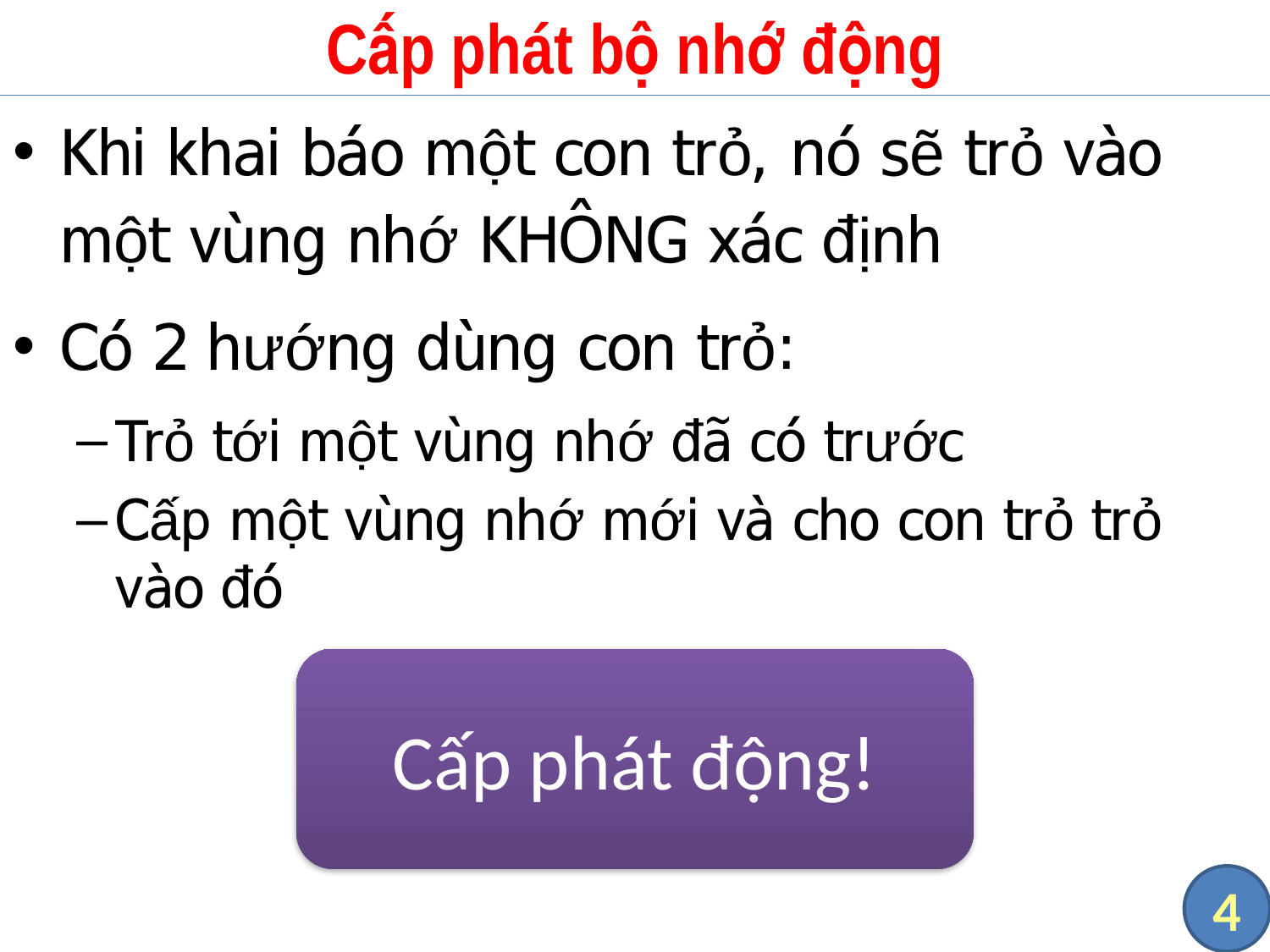

# Cấp phát bộ nhớ động
Khi khai báo một con trỏ, nó sẽ trỏ vào một vùng nhớ KHÔNG xác định
Có 2 hướng dùng con trỏ:
Trỏ tới một vùng nhớ đã có trước
Cấp một vùng nhớ mới và cho con trỏ trỏ vào đó
Cấp phát động!
4